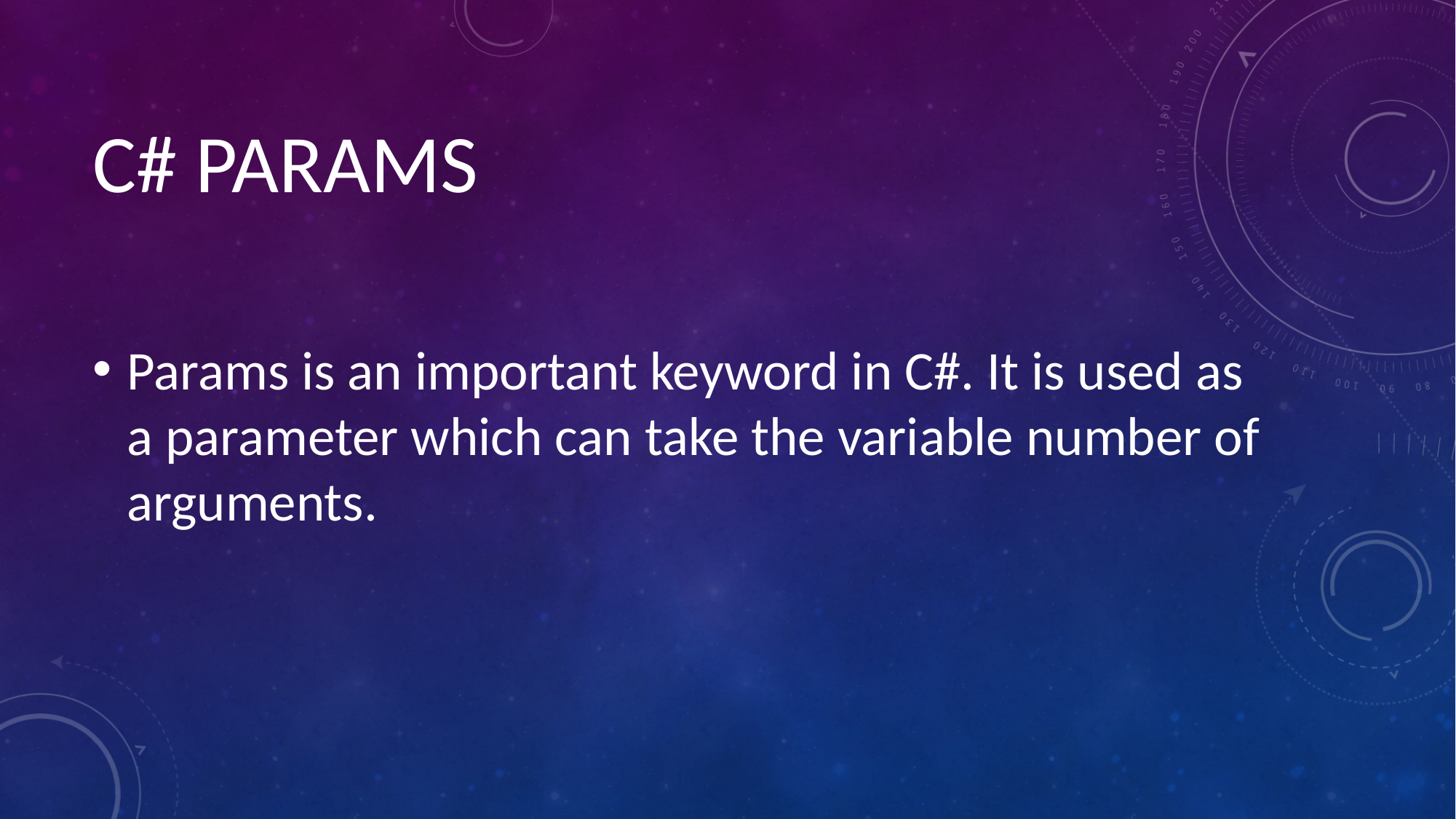

# C# Params
Params is an important keyword in C#. It is used as a parameter which can take the variable number of arguments.